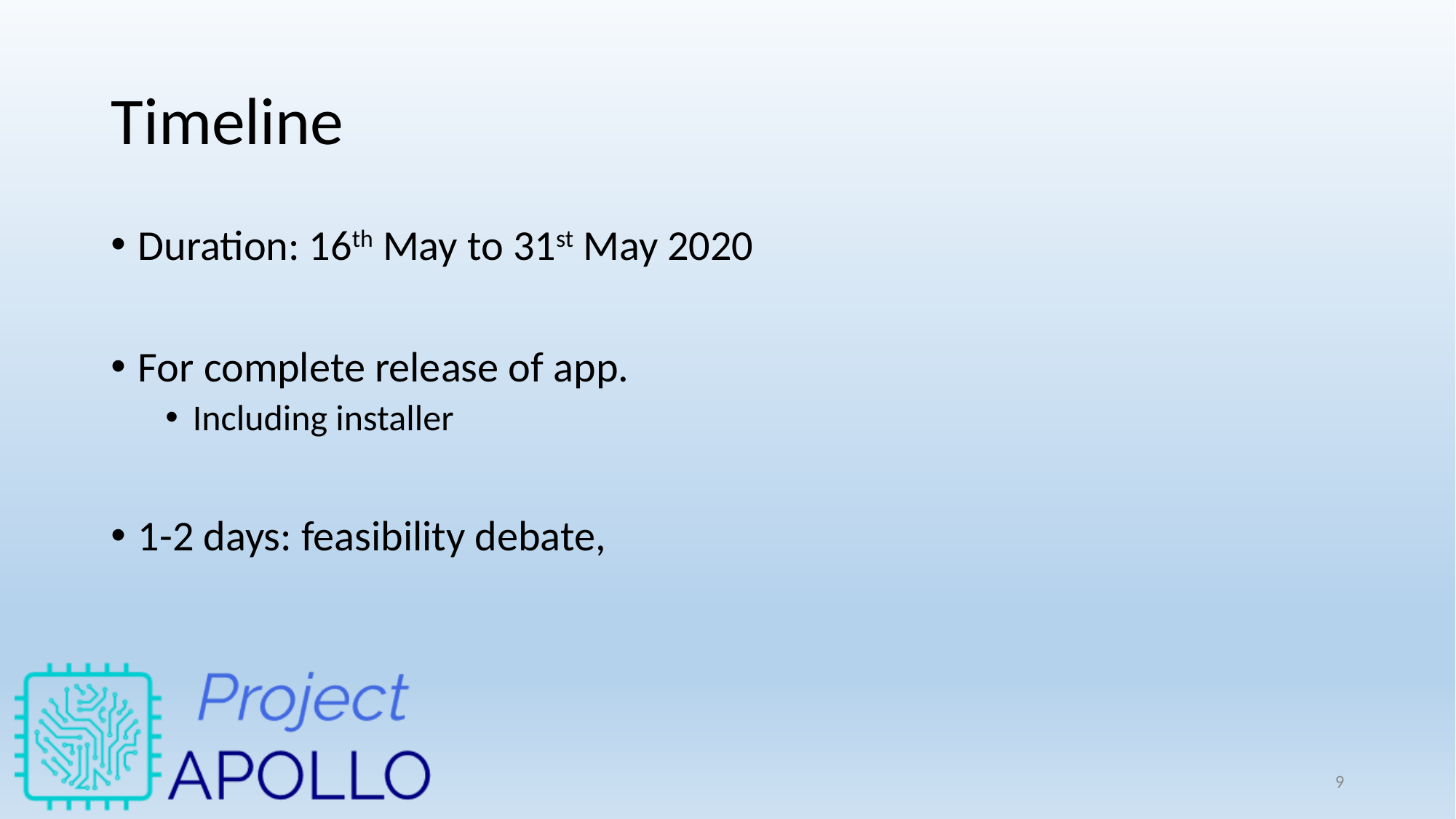

# Timeline
Duration: 16th May to 31st May 2020

For complete release of app.
Including installer

1-2 days: feasibility debate,
9